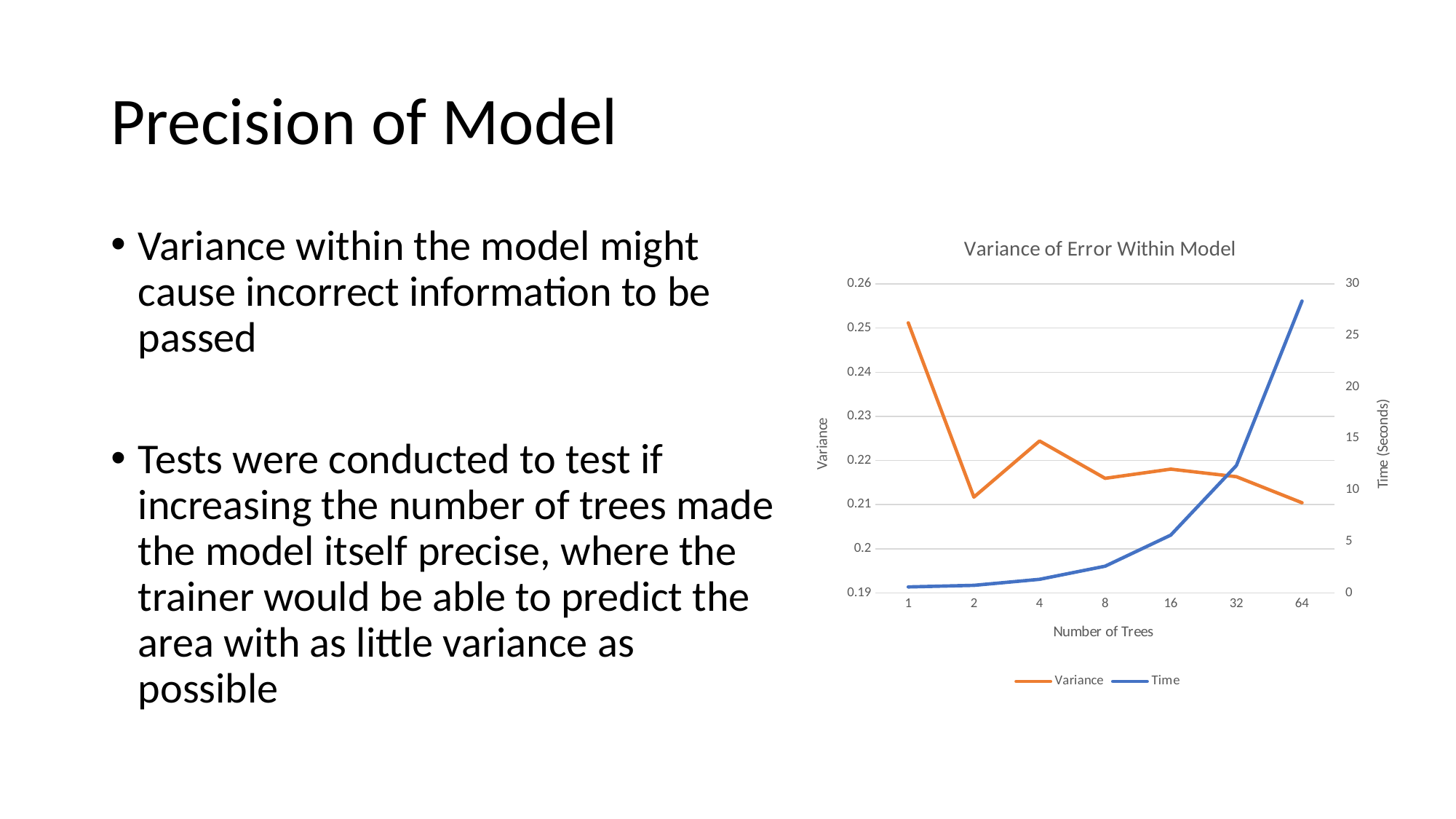

# Precision of Model
Variance within the model might cause incorrect information to be passed

Tests were conducted to test if increasing the number of trees made the model itself precise, where the trainer would be able to predict the area with as little variance as possible

### Chart: Variance of Error Within Model

| Category | Variance | Time  |
|---|---|---|
| 1 | 0.2511907442452 | 0.577 |
| 2 | 0.211693811838844 | 0.7336 |
| 4 | 0.224425255794661 | 1.3159999999999998 |
| 8 | 0.215954551516768 | 2.5920000000000005 |
| 16 | 0.218035722734468 | 5.606 |
| 32 | 0.216321525928631 | 12.3672 |
| 64 | 0.21041803355124 | 28.334600000000002 |